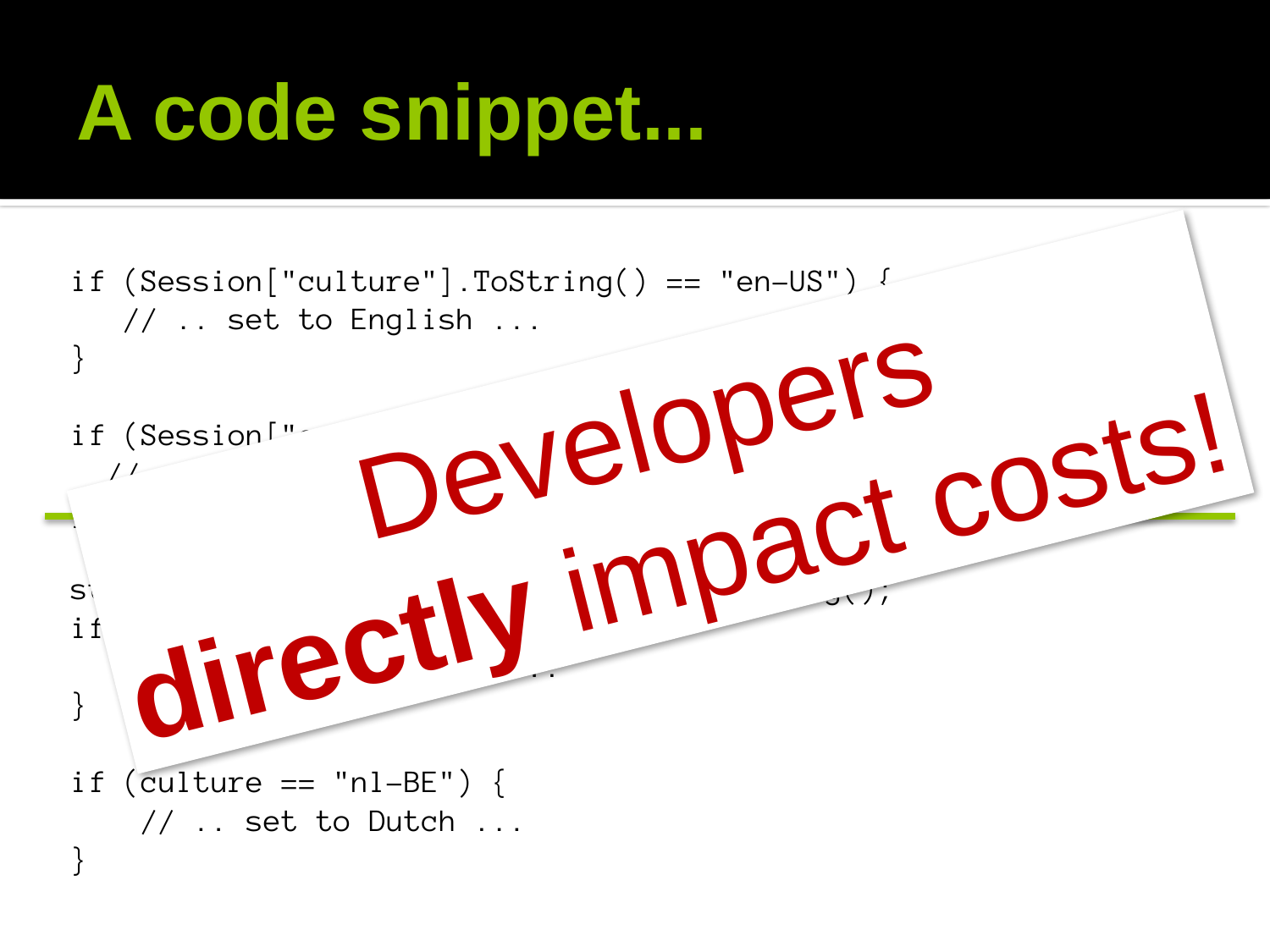

# A code snippet...
if (Session["culture"].ToString() == "en-US") {
   // .. set to English ...
}
if (Session["culture"].ToString() == "nl-BE") {
  // .. set to Dutch ...
}

string culture = Session["culture"].ToString();
if (culture == "en-US") {
    // .. set to English ...
}
if (culture == "nl-BE") {
    // .. set to Dutch ...
}
Developers
directly impact costs!